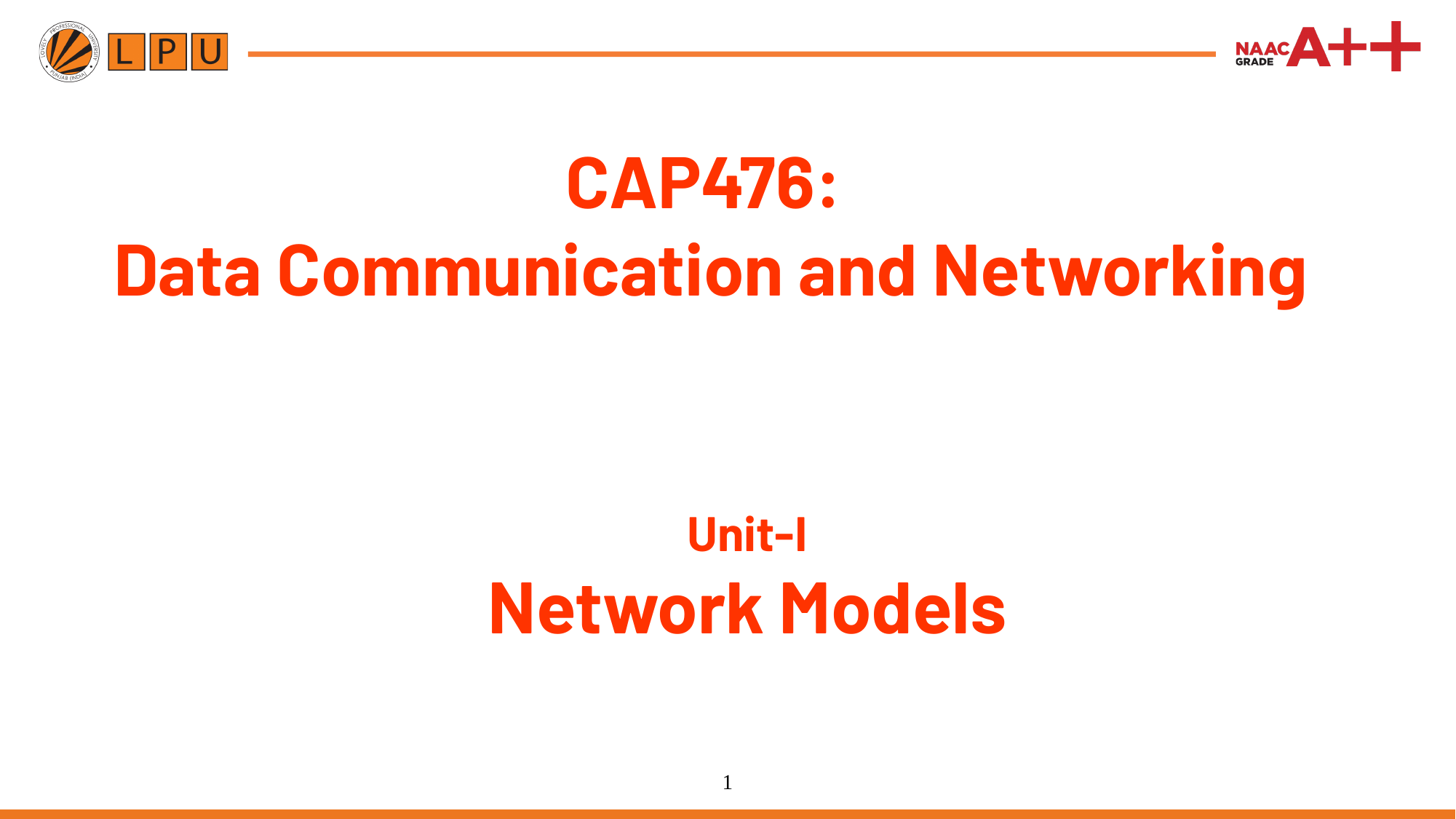

CAP476:
Data Communication and Networking
Unit-I
Network Models
1